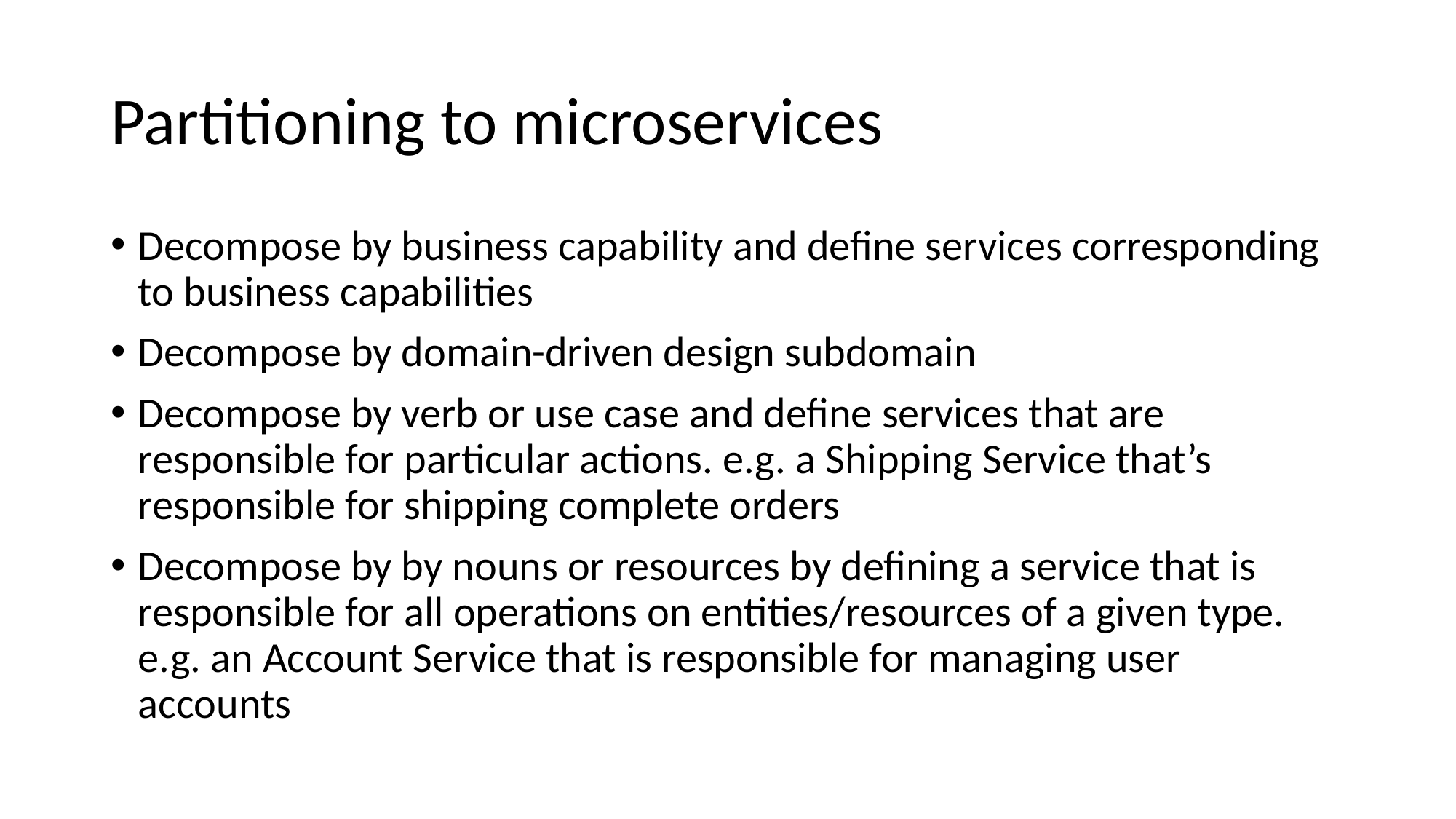

# Partitioning to microservices
Decompose by business capability and define services corresponding to business capabilities
Decompose by domain-driven design subdomain
Decompose by verb or use case and define services that are responsible for particular actions. e.g. a Shipping Service that’s responsible for shipping complete orders
Decompose by by nouns or resources by defining a service that is responsible for all operations on entities/resources of a given type. e.g. an Account Service that is responsible for managing user accounts